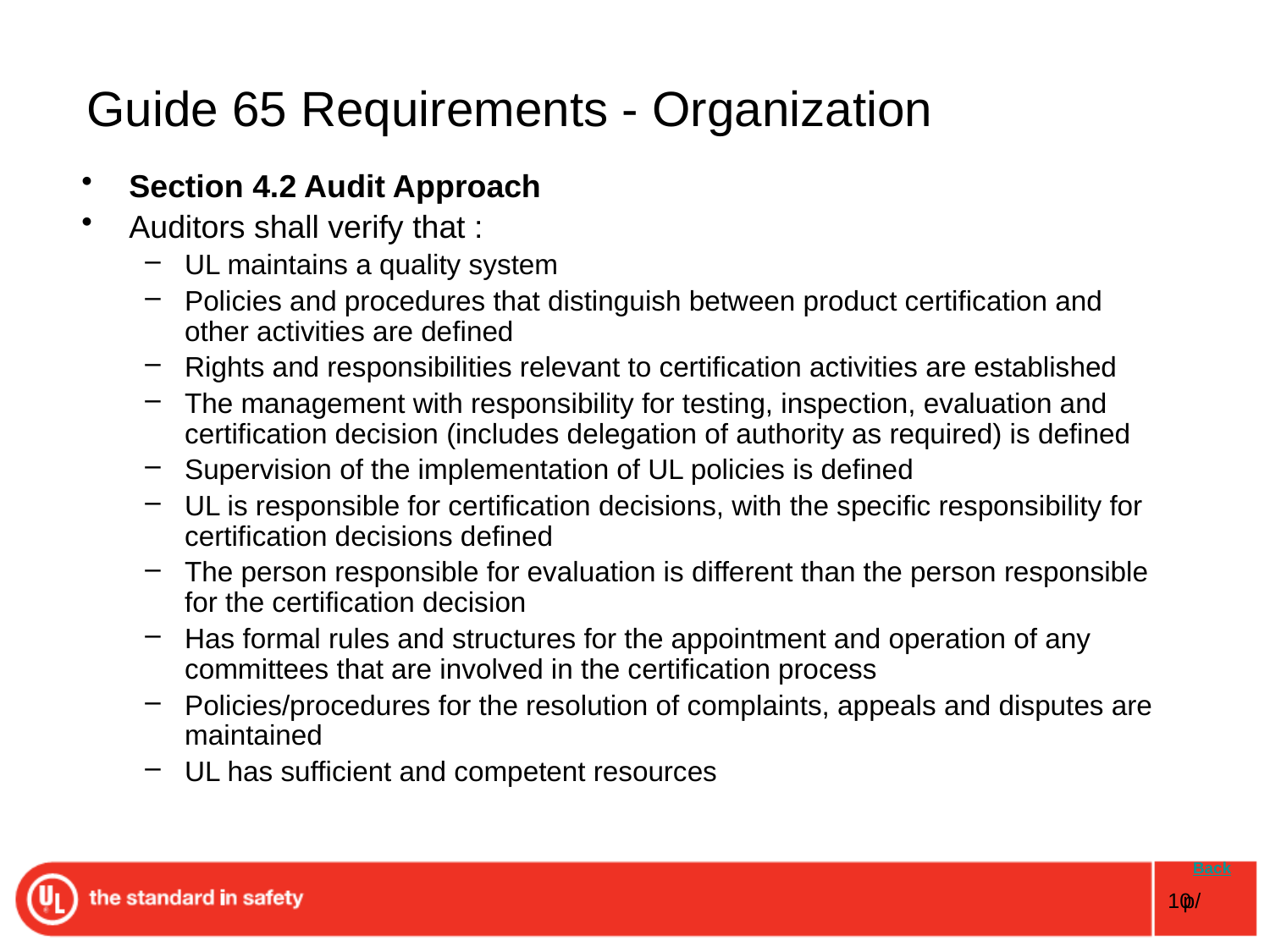

# Guide 65 Requirements - Organization

Section 4.2 Audit Approach
Auditors shall verify that :
UL maintains a quality system
Policies and procedures that distinguish between product certification and other activities are defined
Rights and responsibilities relevant to certification activities are established
The management with responsibility for testing, inspection, evaluation and certification decision (includes delegation of authority as required) is defined
Supervision of the implementation of UL policies is defined
UL is responsible for certification decisions, with the specific responsibility for certification decisions defined
The person responsible for evaluation is different than the person responsible for the certification decision
Has formal rules and structures for the appointment and operation of any committees that are involved in the certification process
Policies/procedures for the resolution of complaints, appeals and disputes are maintained
UL has sufficient and competent resources

 Back